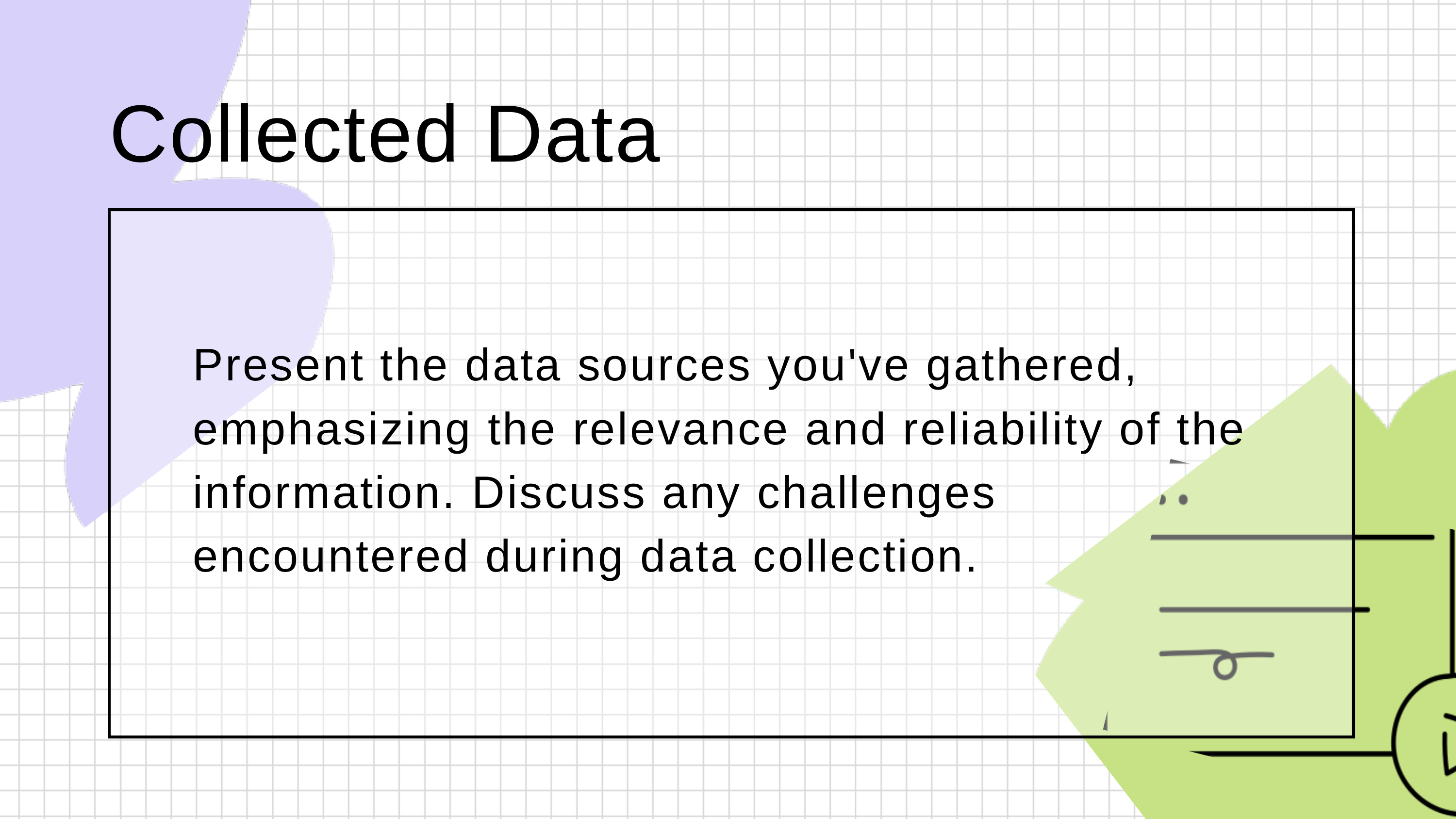

Collected Data

Present the data sources you've gathered, emphasizing the relevance and reliability of the information. Discuss any challenges encountered during data collection.